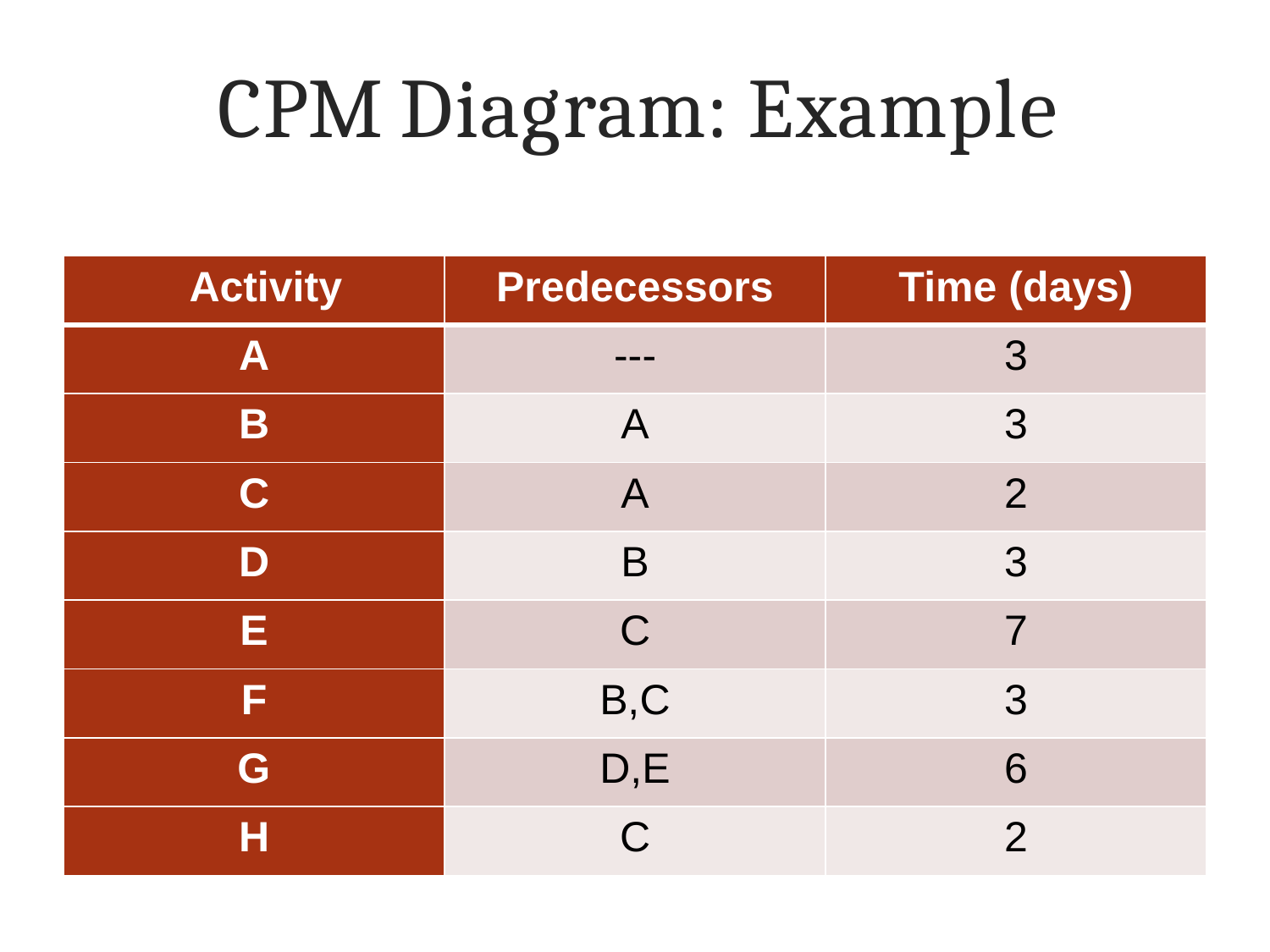

# CPM Diagram: Example
| Activity | Predecessors | Time (days) |
| --- | --- | --- |
| A | --- | 3 |
| B | A | 3 |
| C | A | 2 |
| D | B | 3 |
| E | C | 7 |
| F | B,C | 3 |
| G | D,E | 6 |
| H | C | 2 |